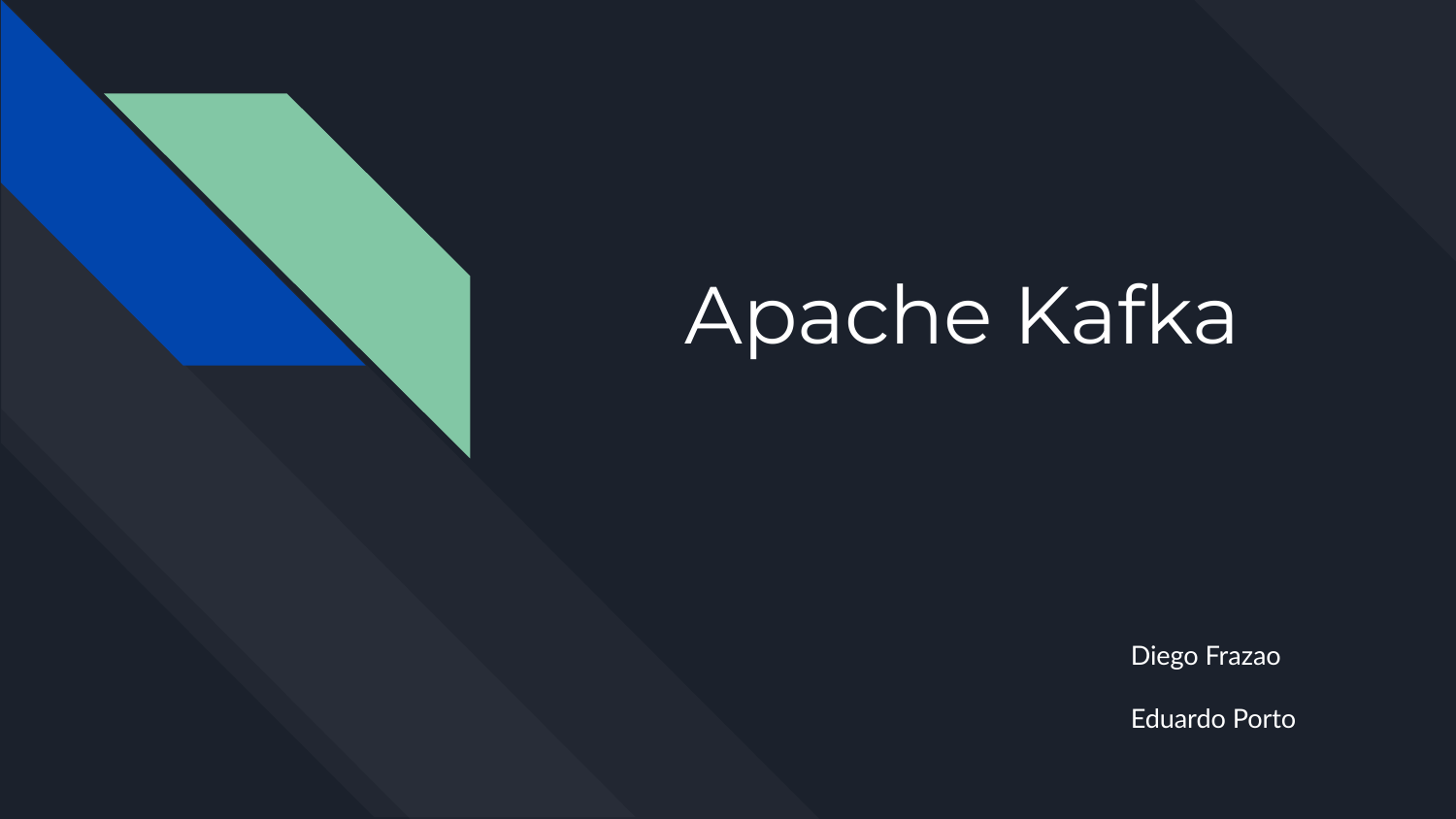

# Apache Kafka
Diego Frazao

Eduardo Porto